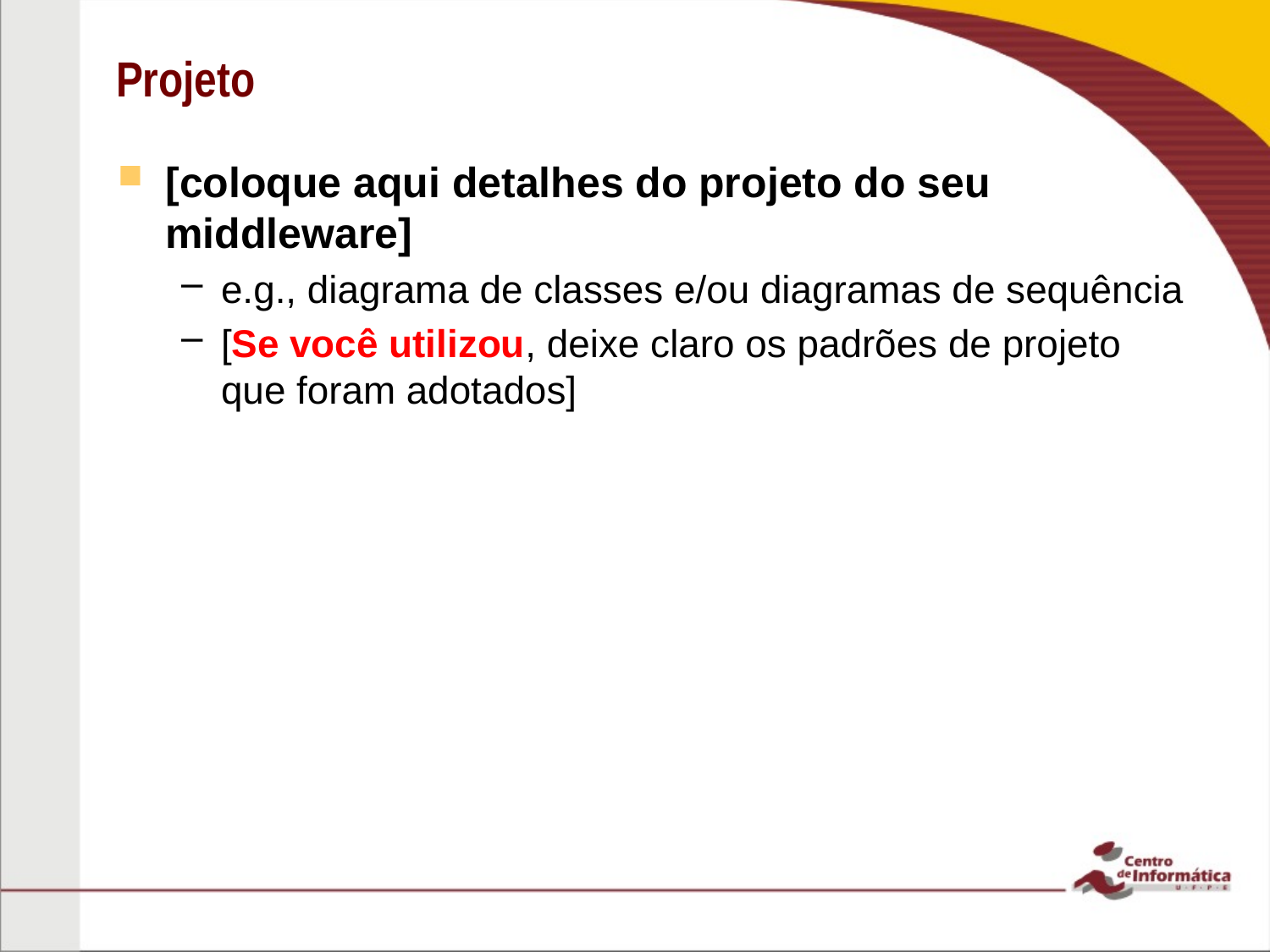

# Projeto
[coloque aqui detalhes do projeto do seu middleware]
e.g., diagrama de classes e/ou diagramas de sequência
[Se você utilizou, deixe claro os padrões de projeto que foram adotados]